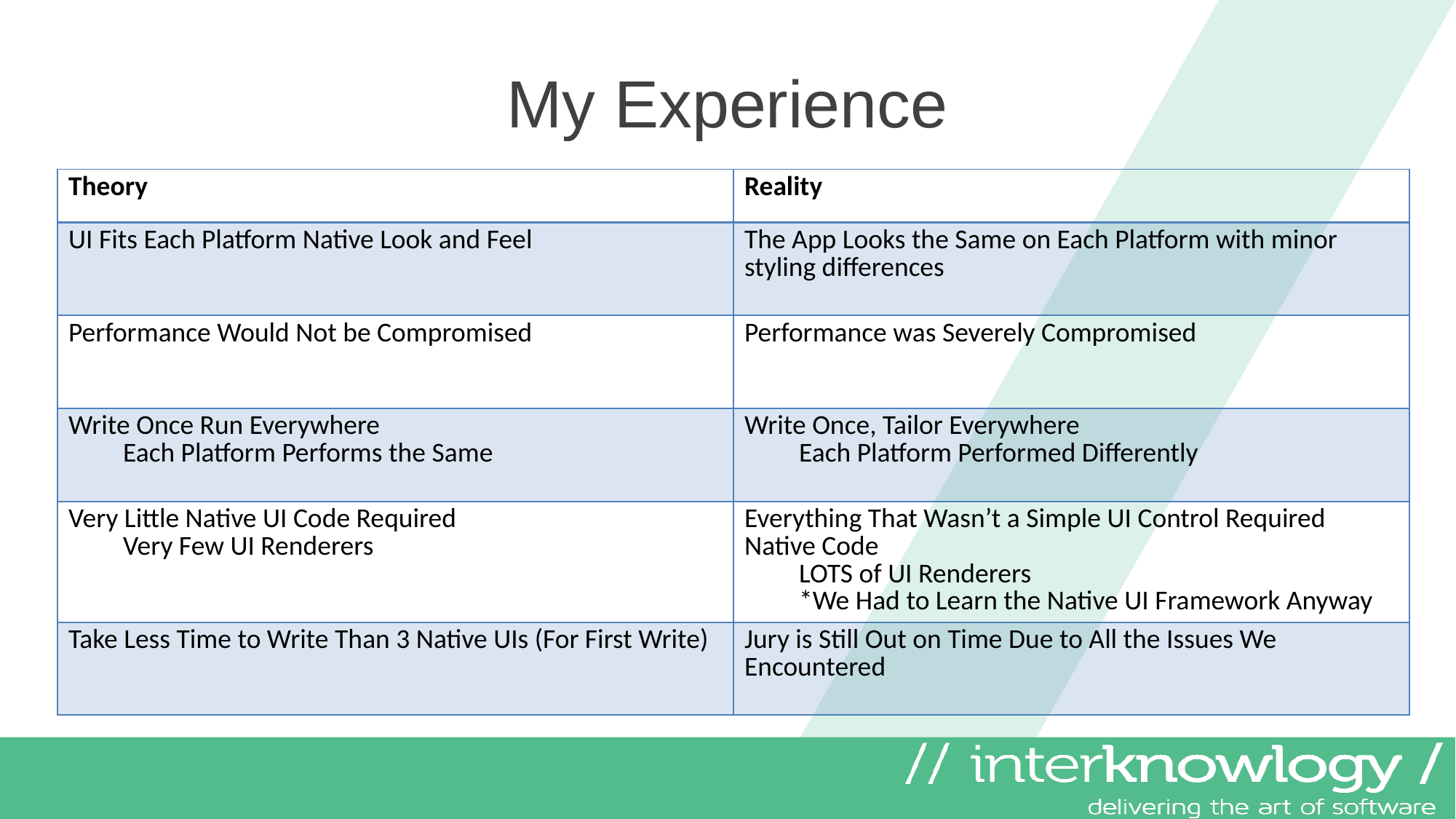

# My Experience
| Theory | Reality |
| --- | --- |
| UI Fits Each Platform Native Look and Feel | The App Looks the Same on Each Platform with minor styling differences |
| Performance Would Not be Compromised | Performance was Severely Compromised |
| Write Once Run Everywhere Each Platform Performs the Same | Write Once, Tailor Everywhere Each Platform Performed Differently |
| Very Little Native UI Code Required Very Few UI Renderers | Everything That Wasn’t a Simple UI Control Required Native Code LOTS of UI Renderers \*We Had to Learn the Native UI Framework Anyway |
| Take Less Time to Write Than 3 Native UIs (For First Write) | Jury is Still Out on Time Due to All the Issues We Encountered |